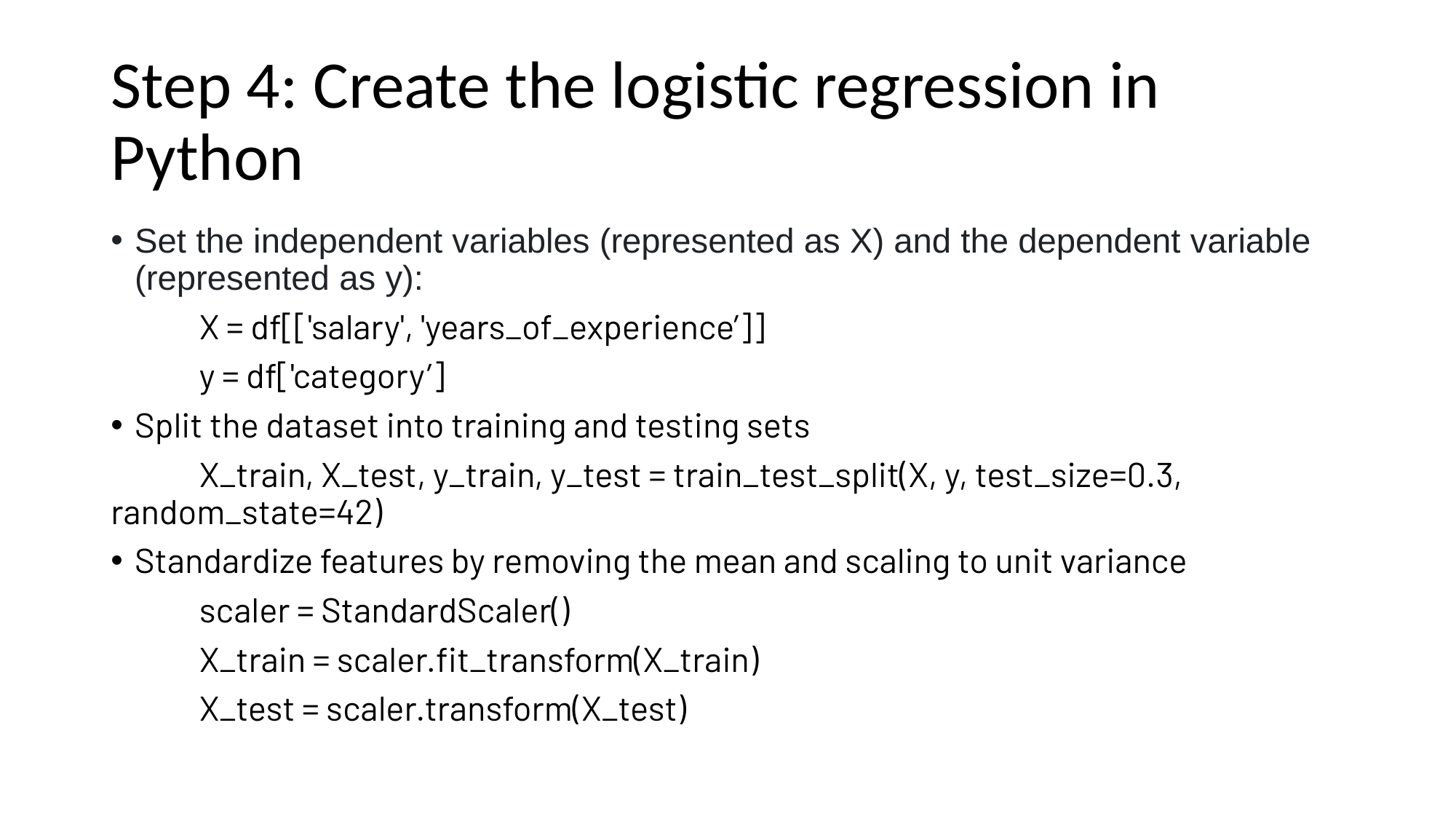

# Step 4: Create the logistic regression in Python
Set the independent variables (represented as X) and the dependent variable (represented as y):
	X = df[['salary', 'years_of_experience’]]
	y = df['category’]
Split the dataset into training and testing sets
	X_train, X_test, y_train, y_test = train_test_split(X, y, test_size=0.3, 	random_state=42)
Standardize features by removing the mean and scaling to unit variance
	scaler = StandardScaler()
	X_train = scaler.fit_transform(X_train)
	X_test = scaler.transform(X_test)